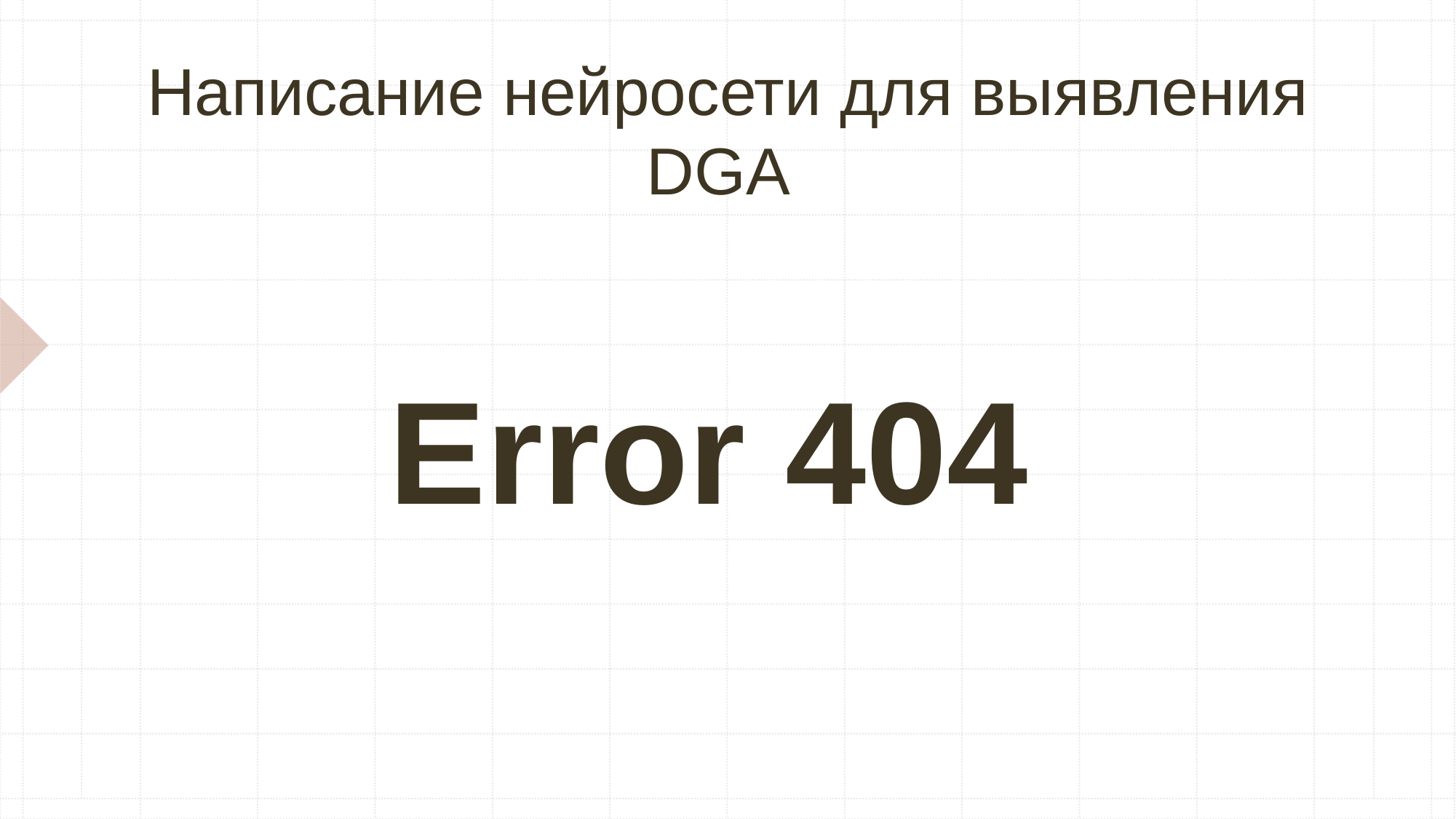

# Написание нейросети для выявления DGA

Error 404